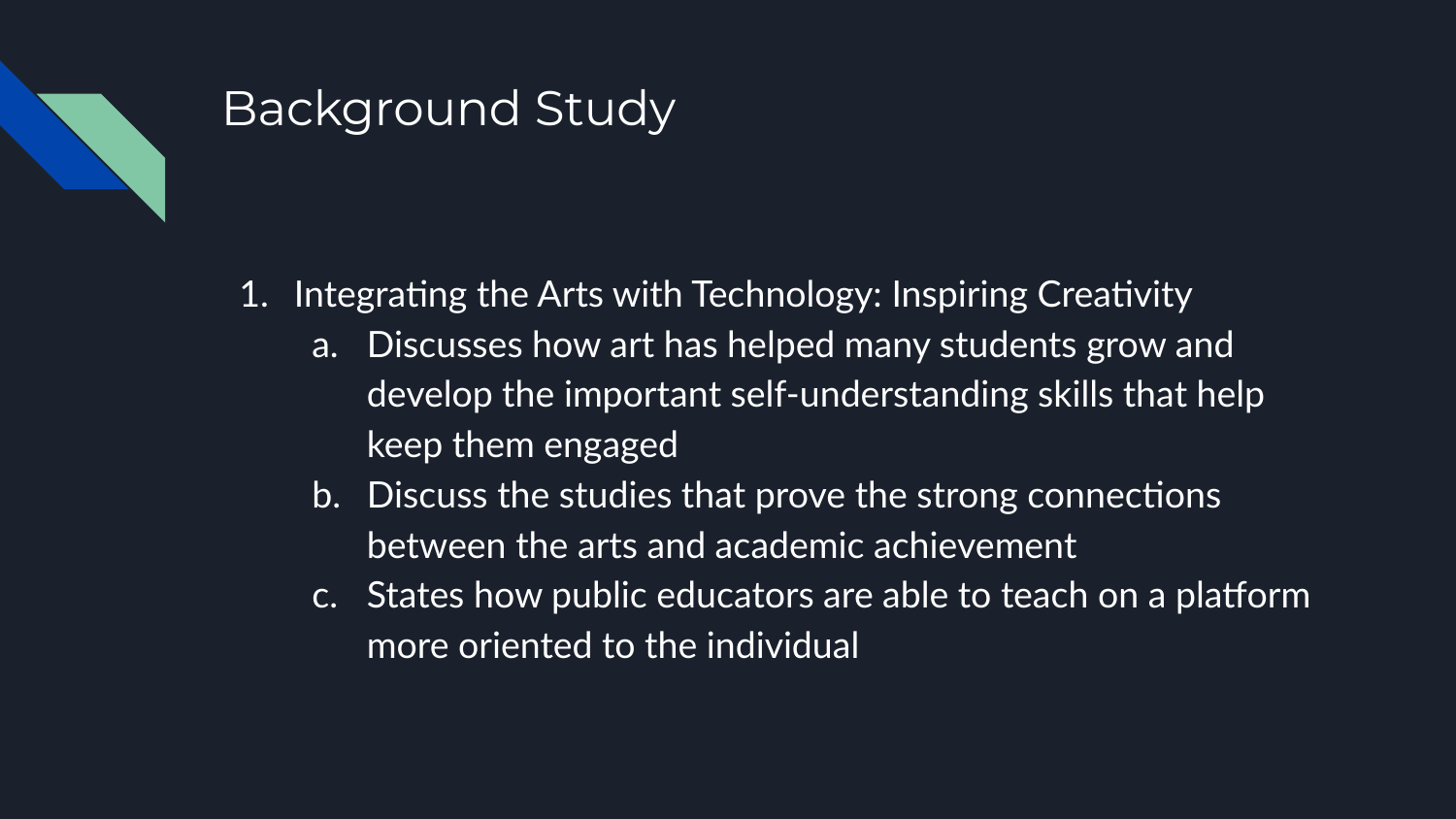

# Background Study
Integrating the Arts with Technology: Inspiring Creativity
Discusses how art has helped many students grow and develop the important self-understanding skills that help keep them engaged
Discuss the studies that prove the strong connections between the arts and academic achievement
States how public educators are able to teach on a platform more oriented to the individual